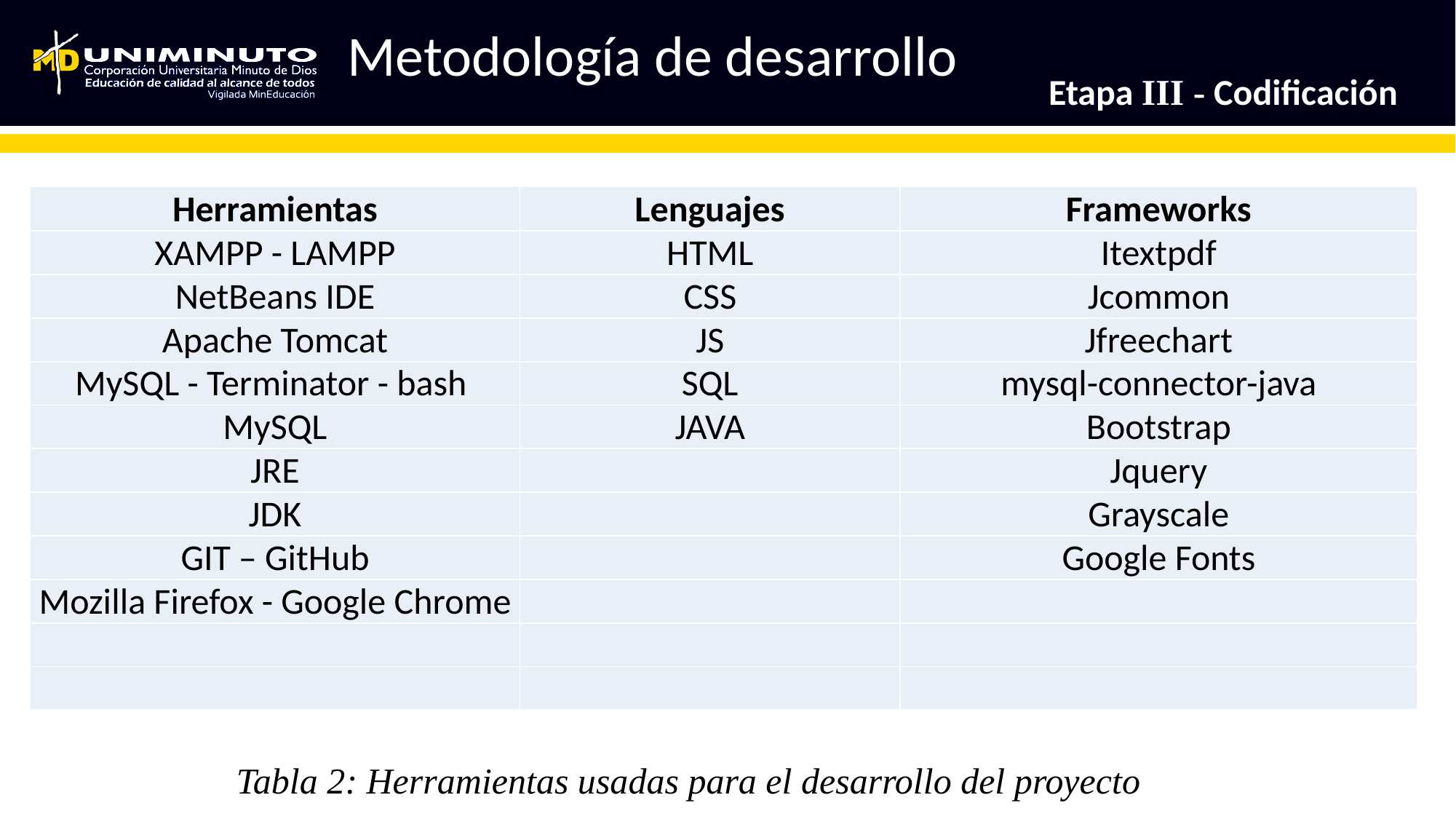

# Metodología de desarrollo
Etapa III - Codificación
| Herramientas | Lenguajes | Frameworks |
| --- | --- | --- |
| XAMPP - LAMPP | HTML | Itextpdf |
| NetBeans IDE | CSS | Jcommon |
| Apache Tomcat | JS | Jfreechart |
| MySQL - Terminator - bash | SQL | mysql-connector-java |
| MySQL | JAVA | Bootstrap |
| JRE |  | Jquery |
| JDK |  | Grayscale |
| GIT – GitHub |  | Google Fonts |
| Mozilla Firefox - Google Chrome |  |  |
|  |  |  |
|  |  |  |
Tabla 2: Herramientas usadas para el desarrollo del proyecto